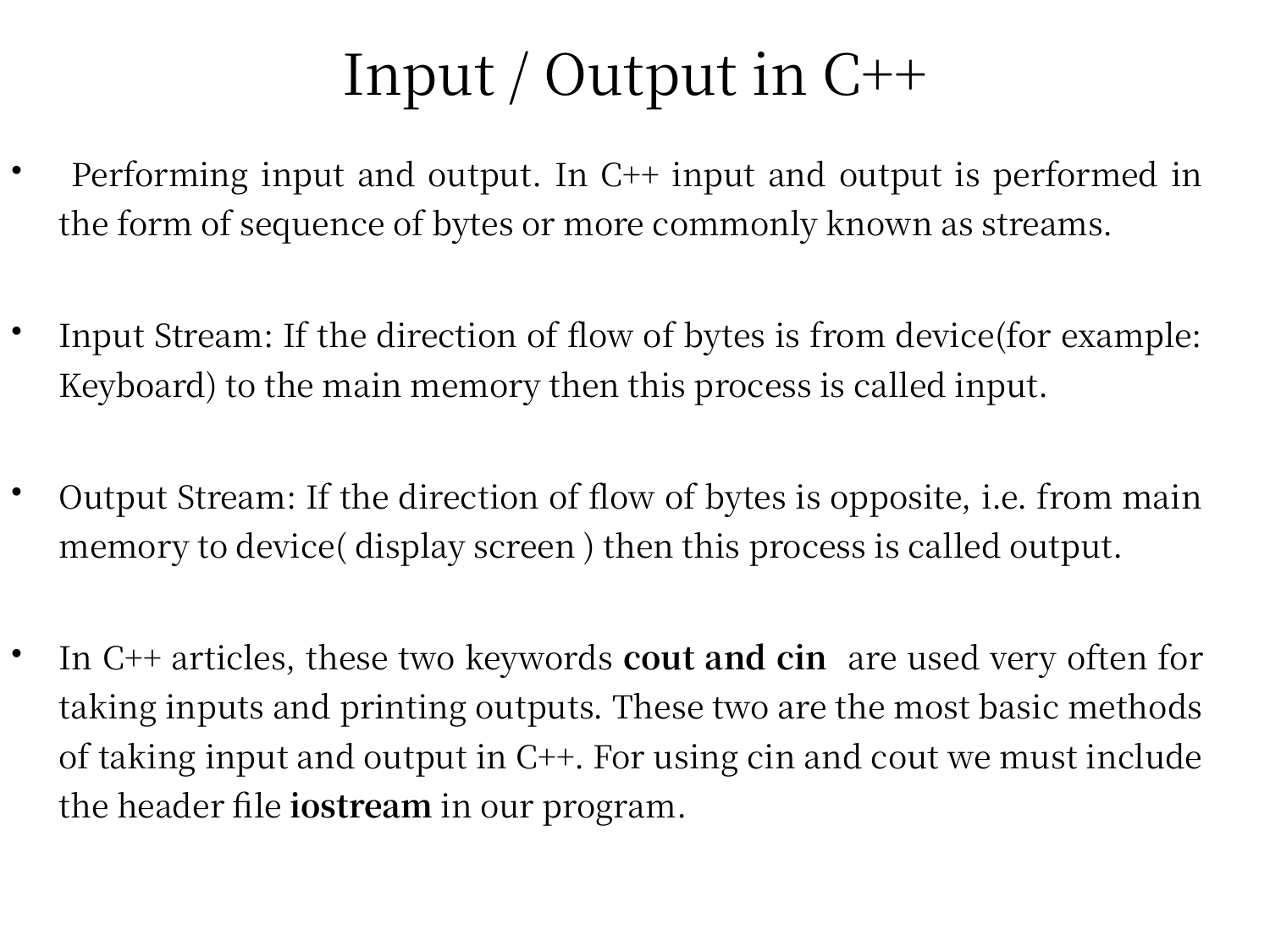

# Input / Output in C++
 Performing input and output. In C++ input and output is performed in the form of sequence of bytes or more commonly known as streams.

Input Stream: If the direction of flow of bytes is from device(for example: Keyboard) to the main memory then this process is called input.

Output Stream: If the direction of flow of bytes is opposite, i.e. from main memory to device( display screen ) then this process is called output.

In C++ articles, these two keywords cout and cin  are used very often for taking inputs and printing outputs. These two are the most basic methods of taking input and output in C++. For using cin and cout we must include the header file iostream in our program.